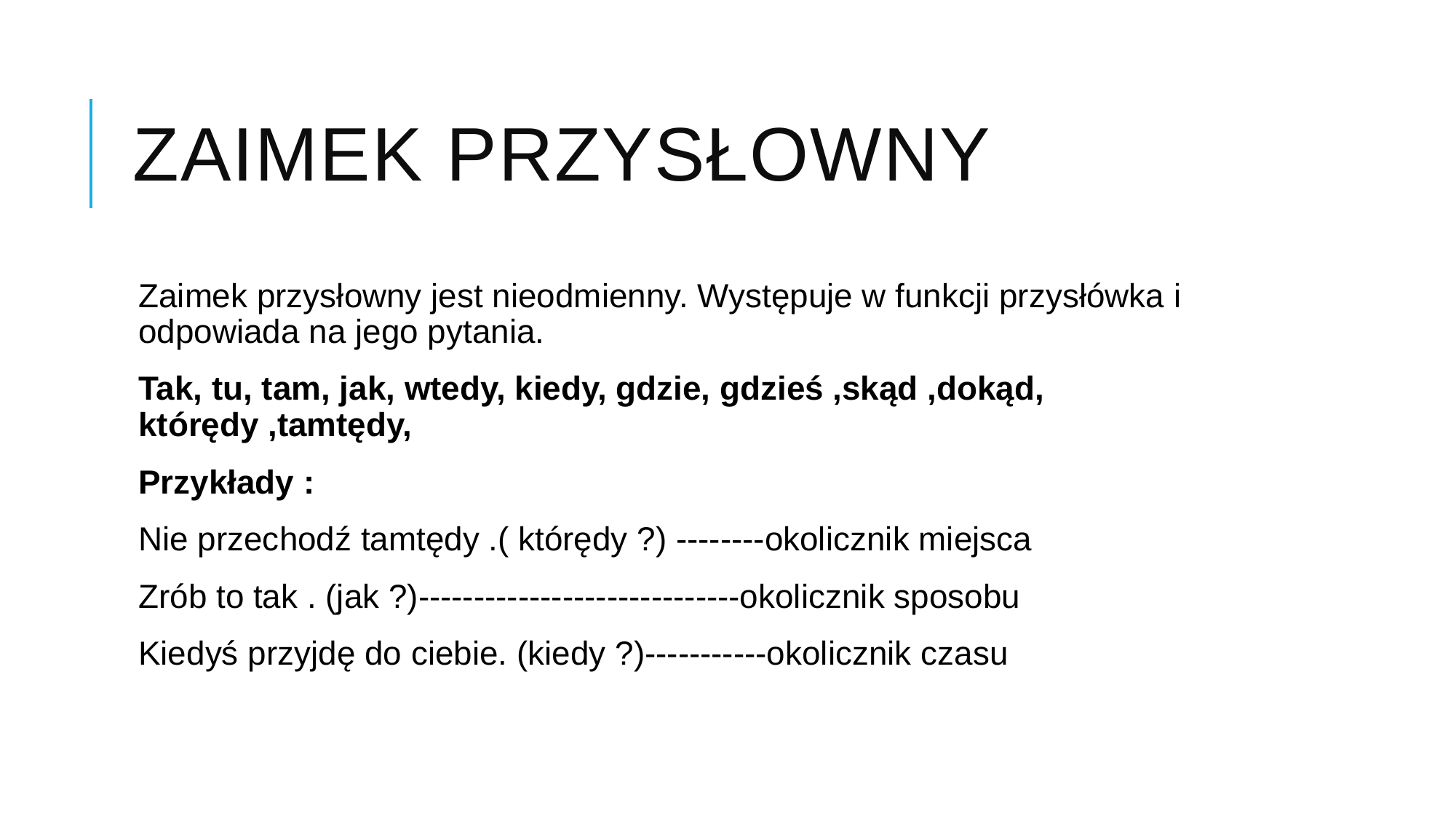

# Zaimek przysłowny
Zaimek przysłowny jest nieodmienny. Występuje w funkcji przysłówka i odpowiada na jego pytania.
Tak, tu, tam, jak, wtedy, kiedy, gdzie, gdzieś ,skąd ,dokąd, którędy ,tamtędy,
Przykłady :
Nie przechodź tamtędy .( którędy ?) --------okolicznik miejsca
Zrób to tak . (jak ?)-----------------------------okolicznik sposobu
Kiedyś przyjdę do ciebie. (kiedy ?)-----------okolicznik czasu